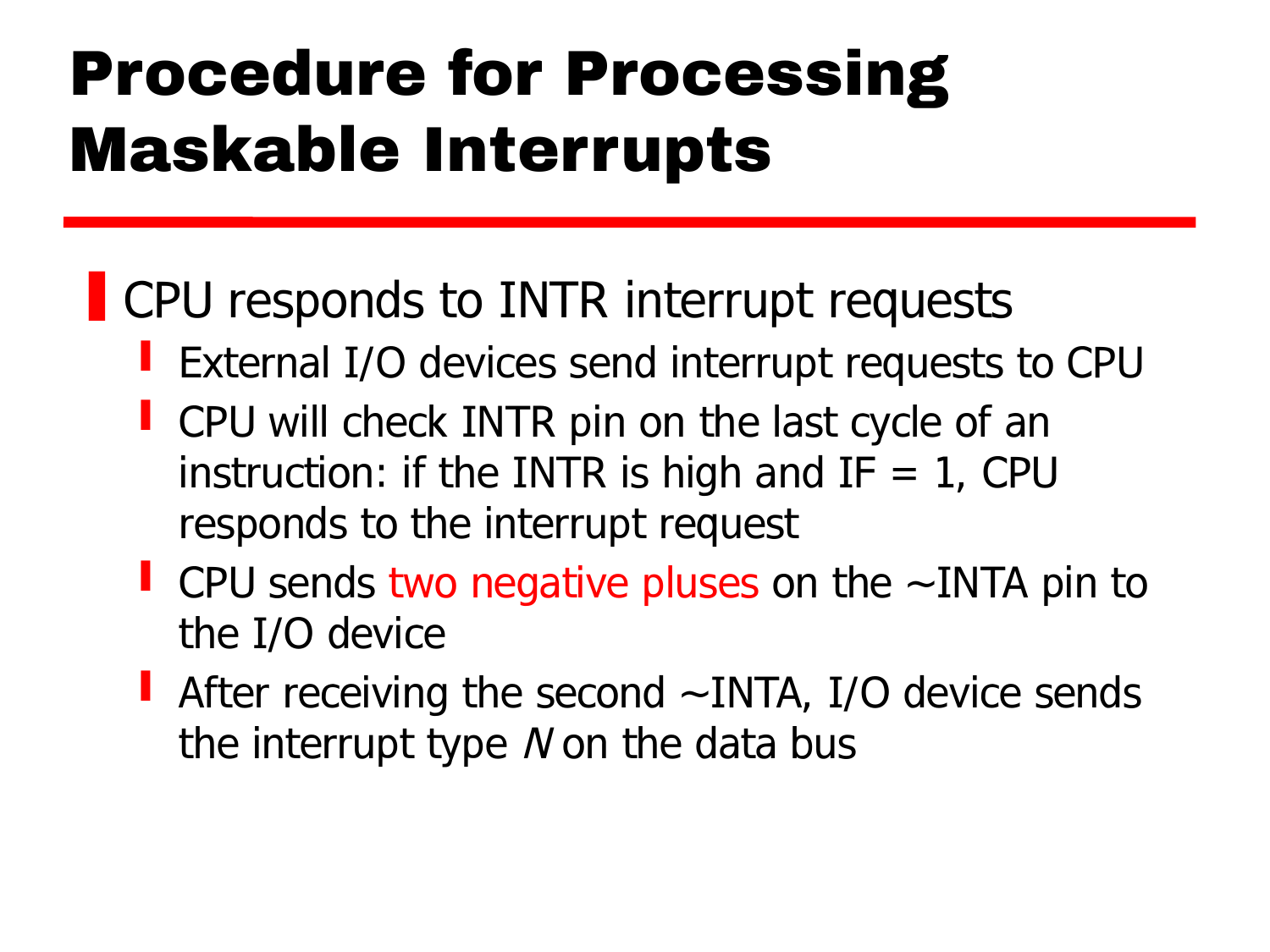

# Procedure for Processing Maskable Interrupts
CPU responds to INTR interrupt requests
External I/O devices send interrupt requests to CPU
CPU will check INTR pin on the last cycle of an instruction: if the INTR is high and IF = 1, CPU responds to the interrupt request
CPU sends two negative pluses on the ~INTA pin to the I/O device
After receiving the second ~INTA, I/O device sends the interrupt type N on the data bus